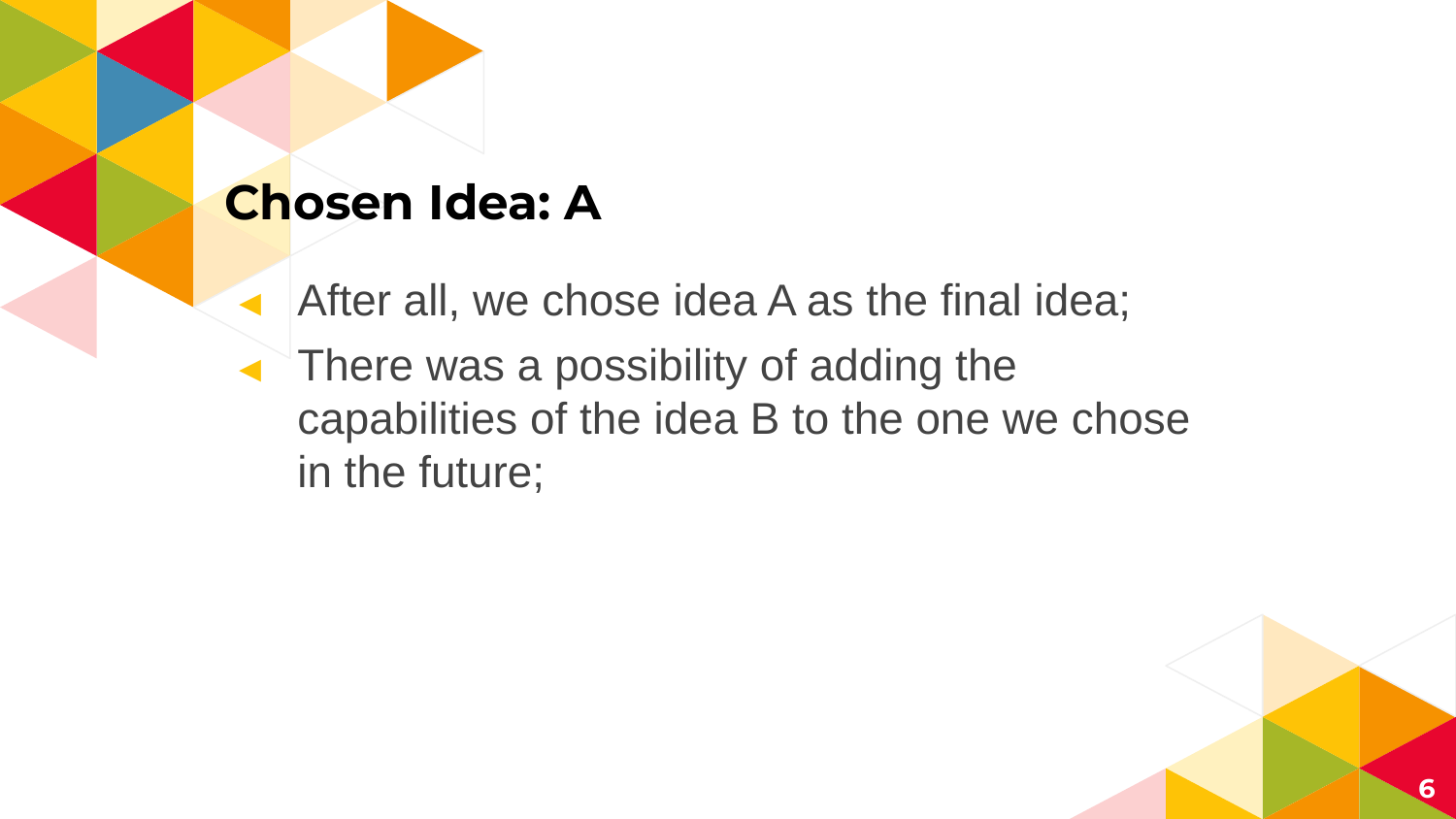

# Chosen Idea: A
After all, we chose idea A as the final idea;
There was a possibility of adding the capabilities of the idea B to the one we chose in the future;
6